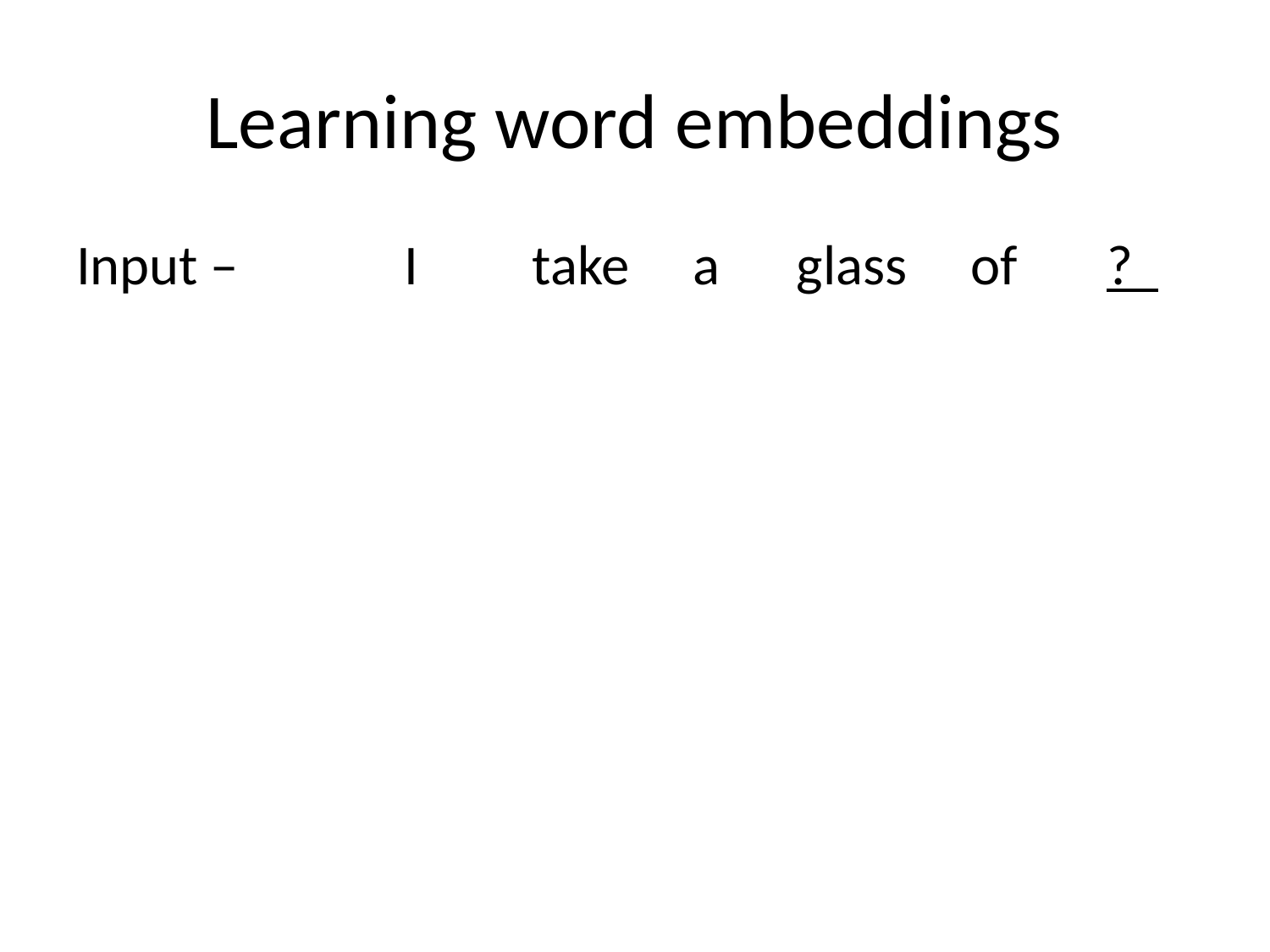

# Learning word embeddings
Input –             I         take     a      glass     of       ?